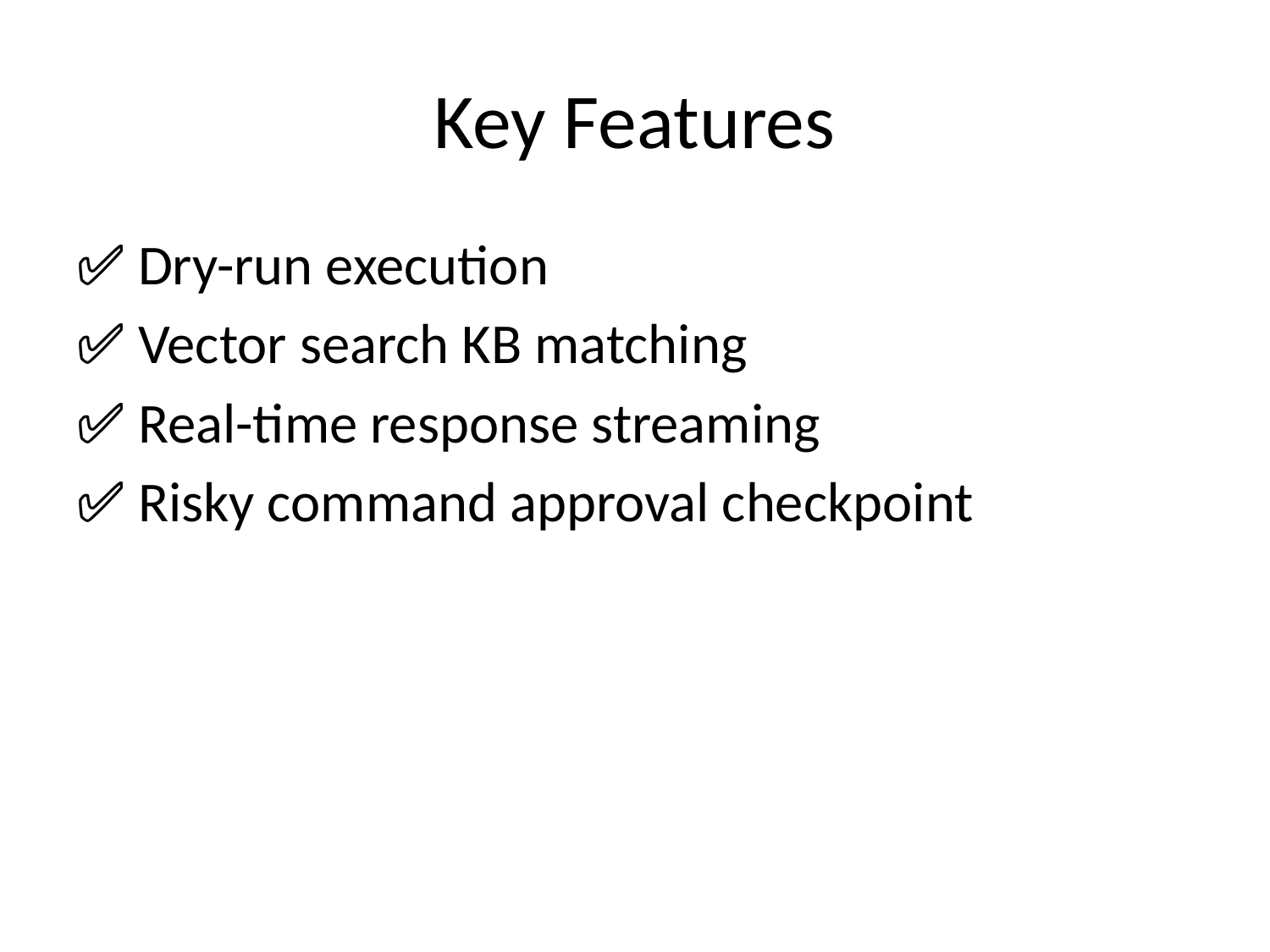

# Key Features
✅ Dry-run execution
✅ Vector search KB matching
✅ Real-time response streaming
✅ Risky command approval checkpoint